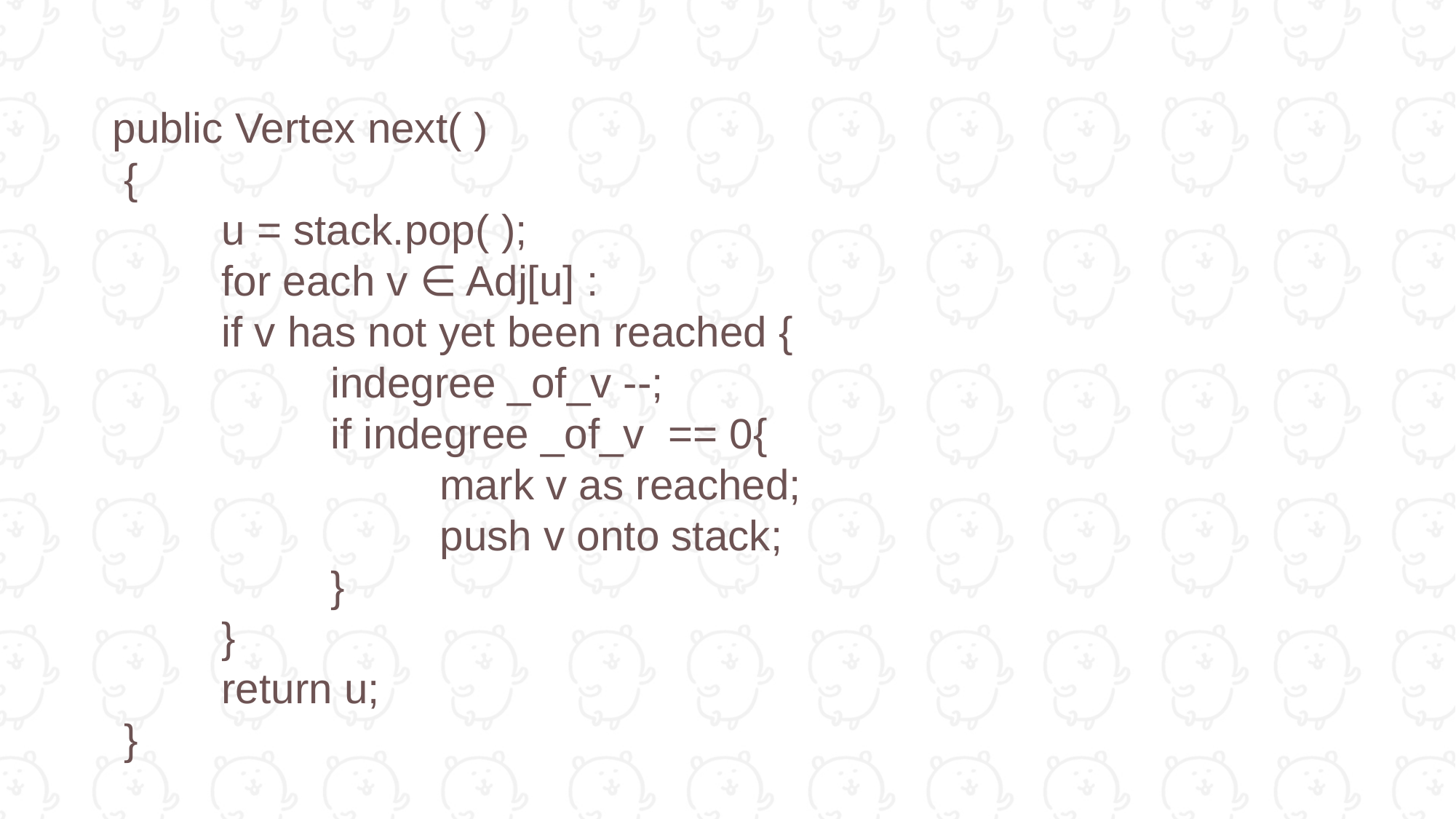

public Vertex next( )
 {
 	u = stack.pop( );
	for each v ∈ Adj[u] :
	if v has not yet been reached {
		indegree _of_v --;
		if indegree _of_v  == 0{
 			mark v as reached;
 			push v onto stack;
		}
	}
	return u;
 }